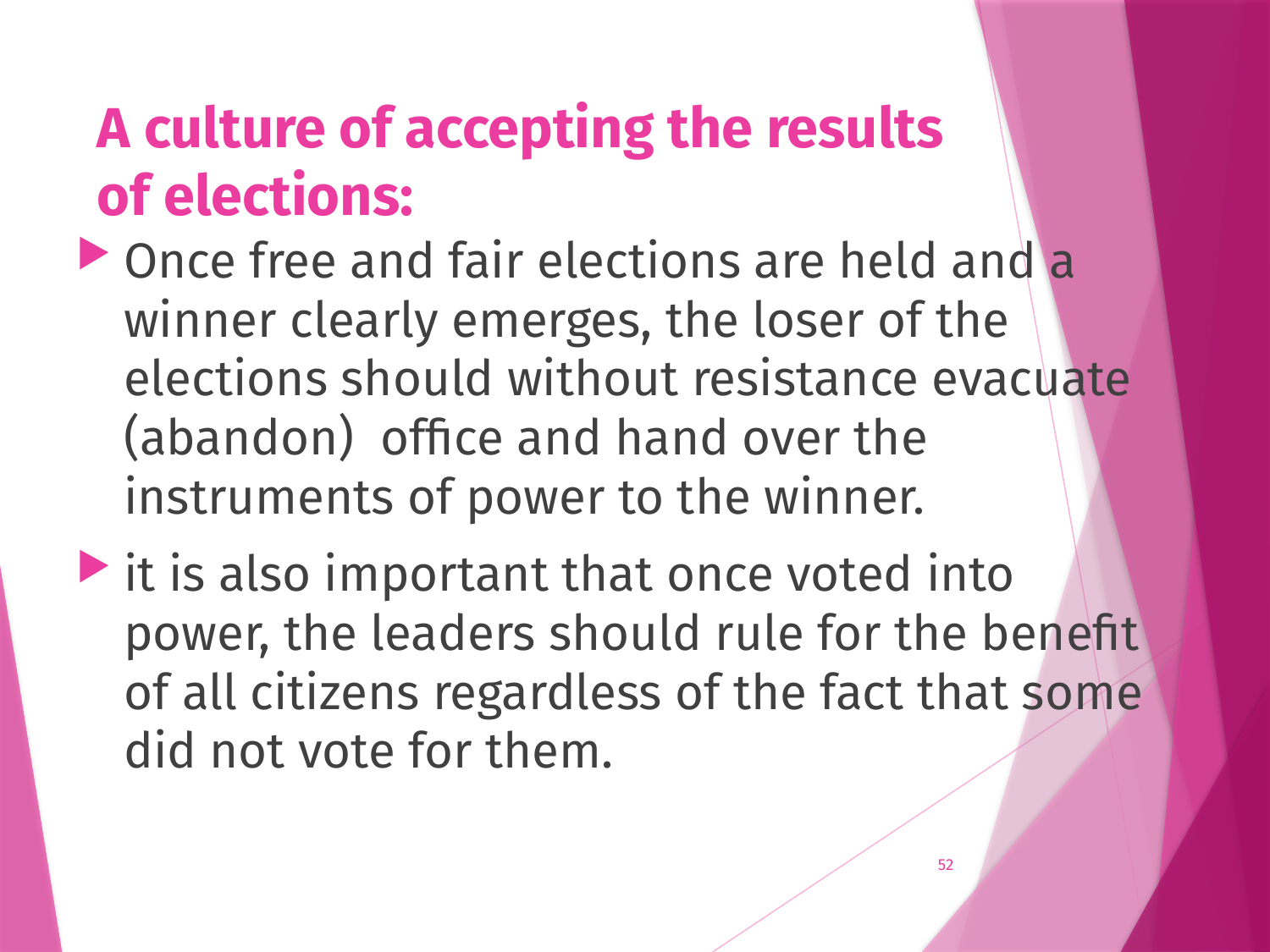

# A culture of accepting the results of elections:
Once free and fair elections are held and a winner clearly emerges, the loser of the elections should without resistance evacuate (abandon)  office and hand over the instruments of power to the winner.
it is also important that once voted into power, the leaders should rule for the benefit of all citizens regardless of the fact that some did not vote for them.
52